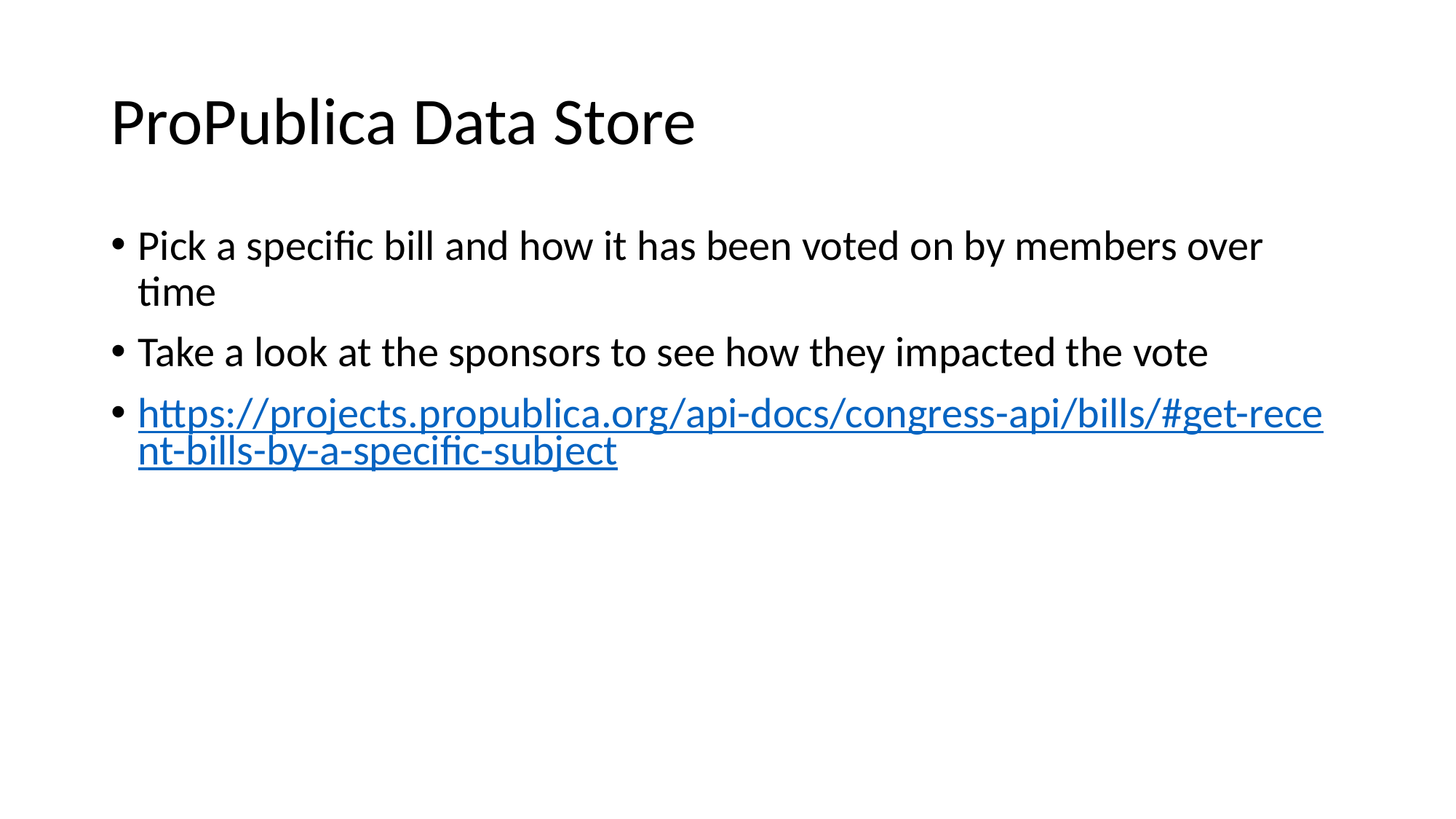

# ProPublica Data Store
Pick a specific bill and how it has been voted on by members over time
Take a look at the sponsors to see how they impacted the vote
https://projects.propublica.org/api-docs/congress-api/bills/#get-recent-bills-by-a-specific-subject